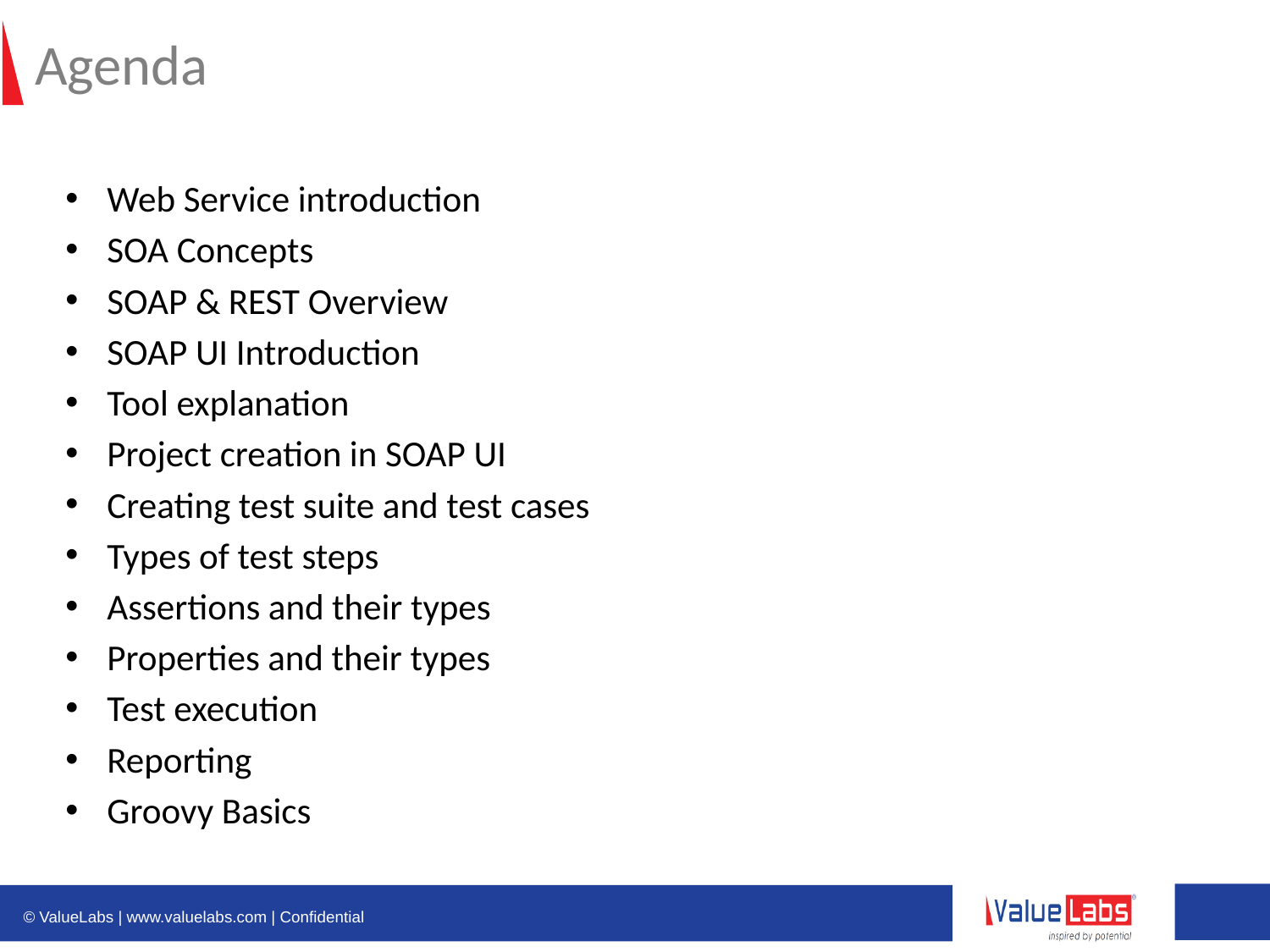

# Agenda
Web Service introduction
SOA Concepts
SOAP & REST Overview
SOAP UI Introduction
Tool explanation
Project creation in SOAP UI
Creating test suite and test cases
Types of test steps
Assertions and their types
Properties and their types
Test execution
Reporting
Groovy Basics